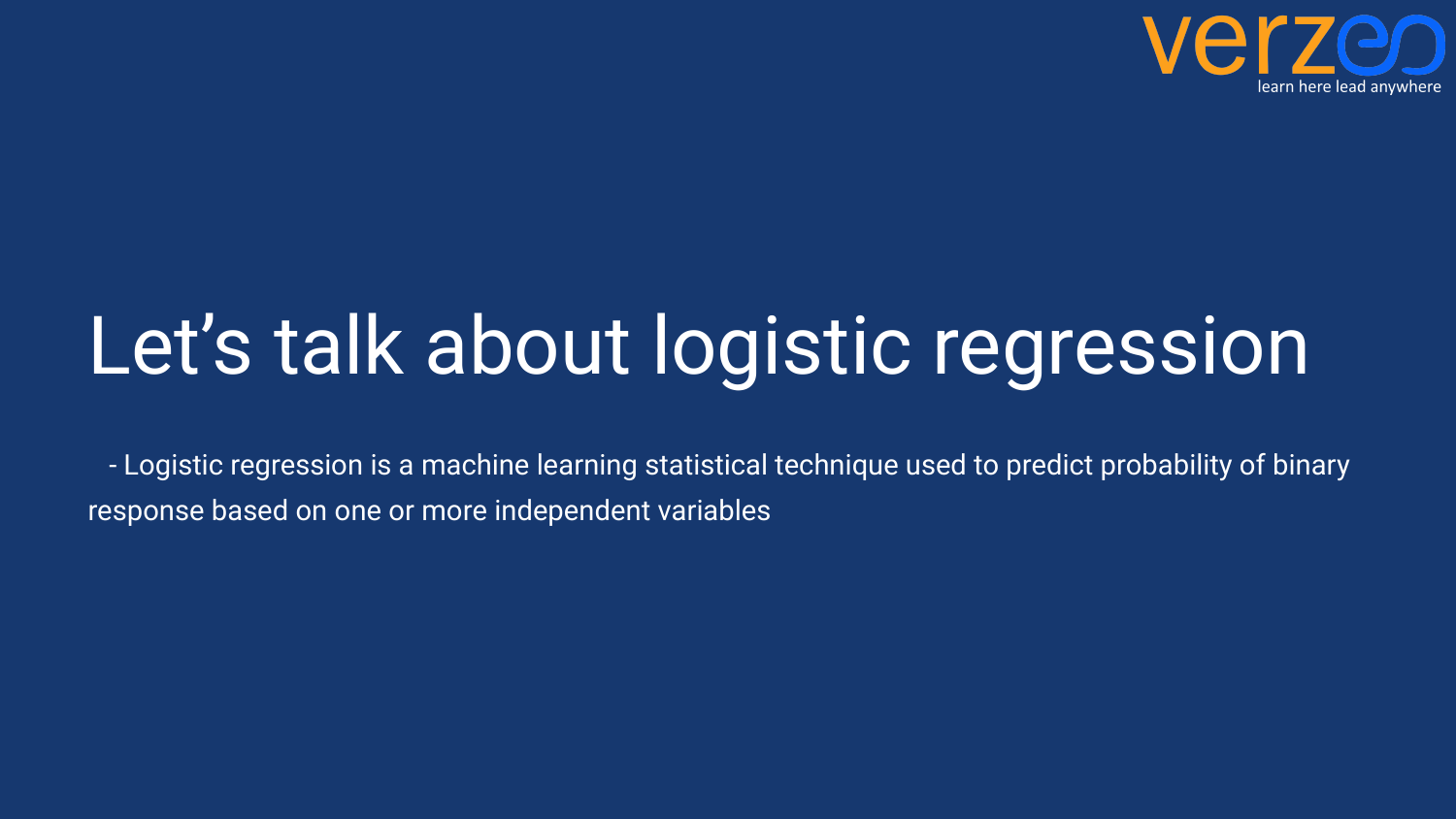

# Let’s talk about logistic regression - Logistic regression is a machine learning statistical technique used to predict probability of binary response based on one or more independent variables